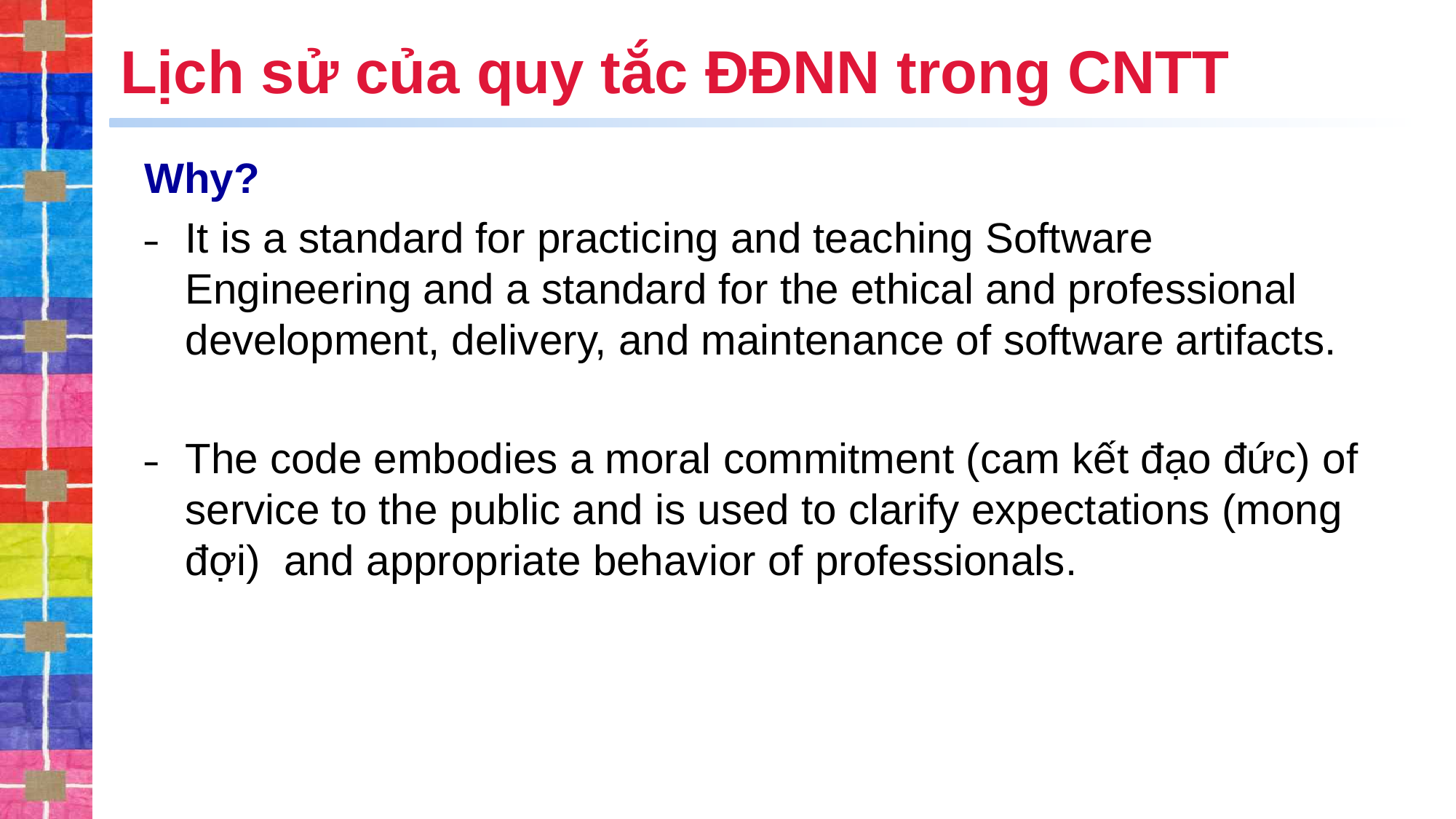

# Lịch sử của quy tắc ĐĐNN trong CNTT
Why?
It is a standard for practicing and teaching Software Engineering and a standard for the ethical and professional development, delivery, and maintenance of software artifacts.

The code embodies a moral commitment (cam kết đạo đức) of service to the public and is used to clarify expectations (mong đợi)  and appropriate behavior of professionals.